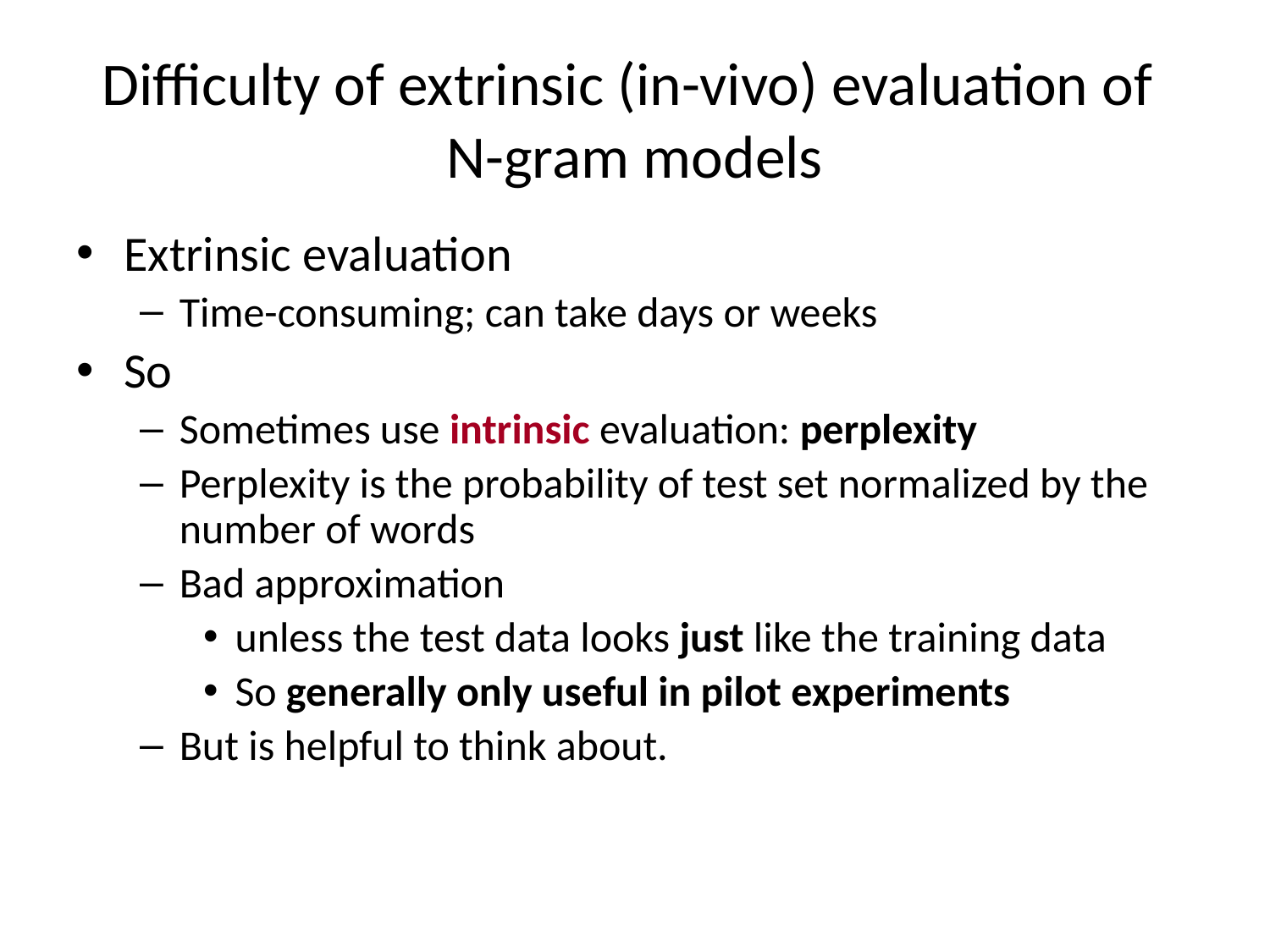

# Difficulty of extrinsic (in-vivo) evaluation of  N-gram models
Extrinsic evaluation
Time-consuming; can take days or weeks
So
Sometimes use intrinsic evaluation: perplexity
Perplexity is the probability of test set normalized by the number of words
Bad approximation
unless the test data looks just like the training data
So generally only useful in pilot experiments
But is helpful to think about.